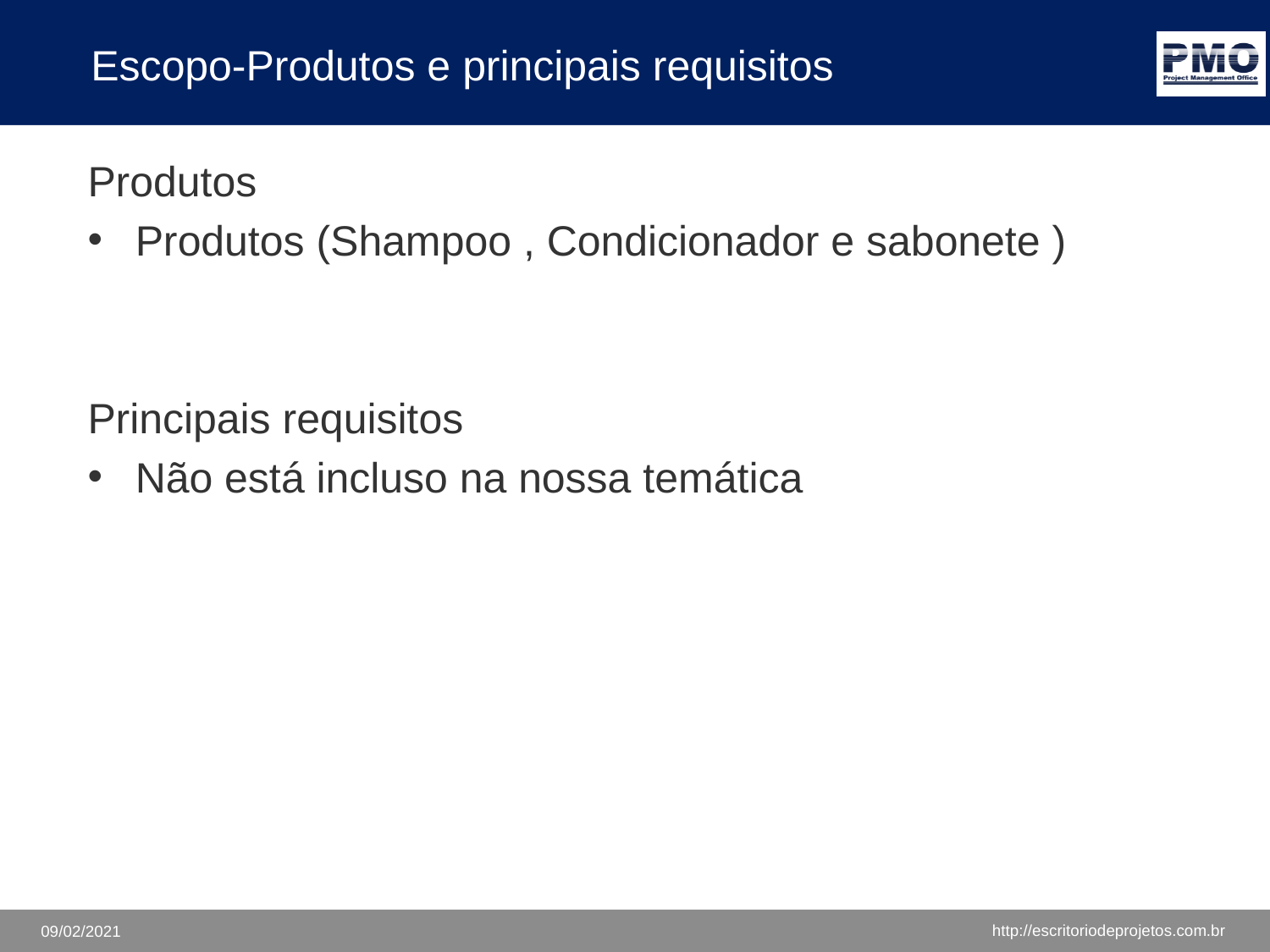

# Escopo-Produtos e principais requisitos
Produtos
Produtos (Shampoo , Condicionador e sabonete )

Principais requisitos
Não está incluso na nossa temática